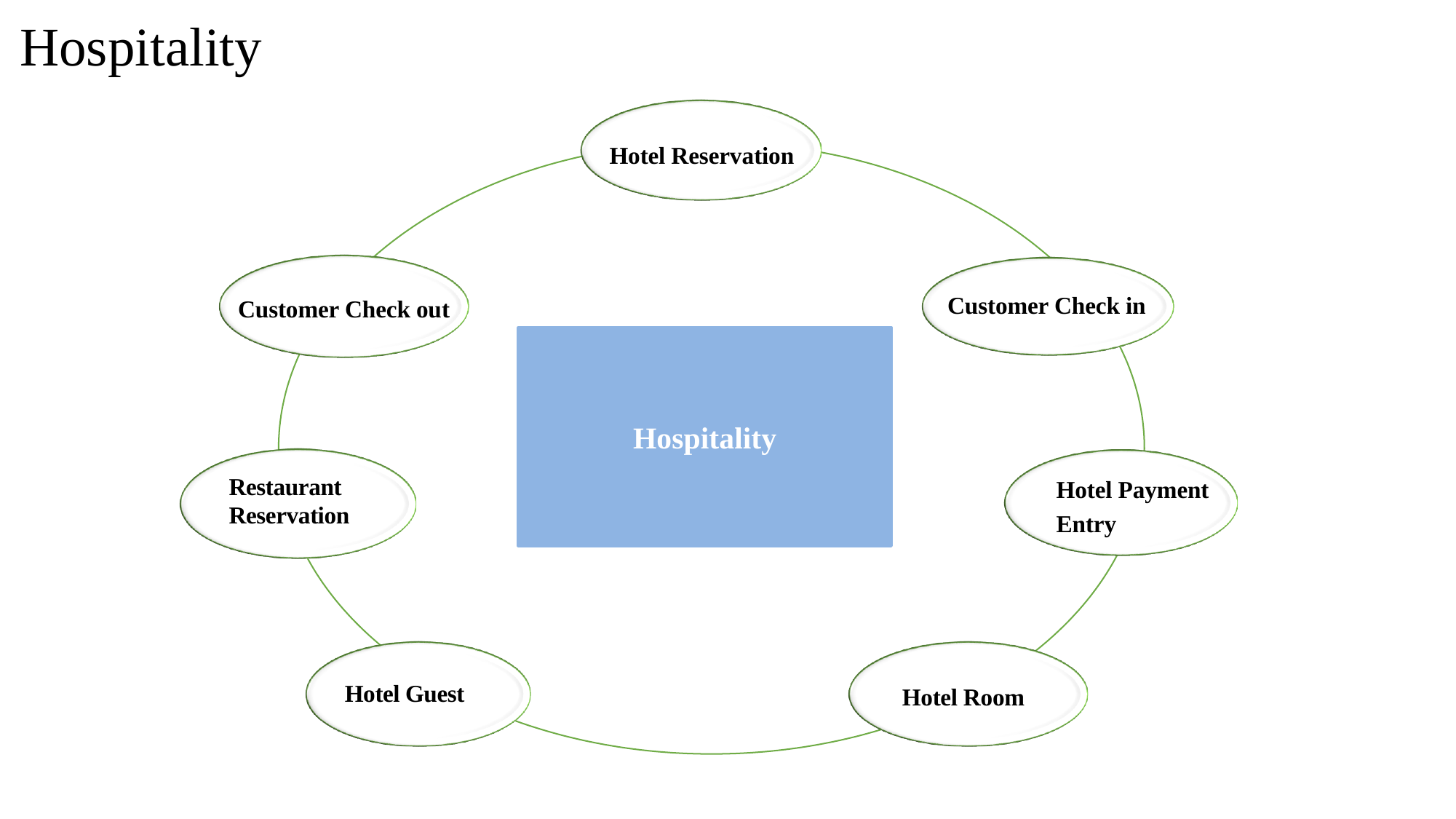

Hospitality

Hotel Reservation

Customer Check in
Customer Check out
Hospitality

Hotel Payment Entry
Restaurant Reservation

Hotel Guest
Hotel Room